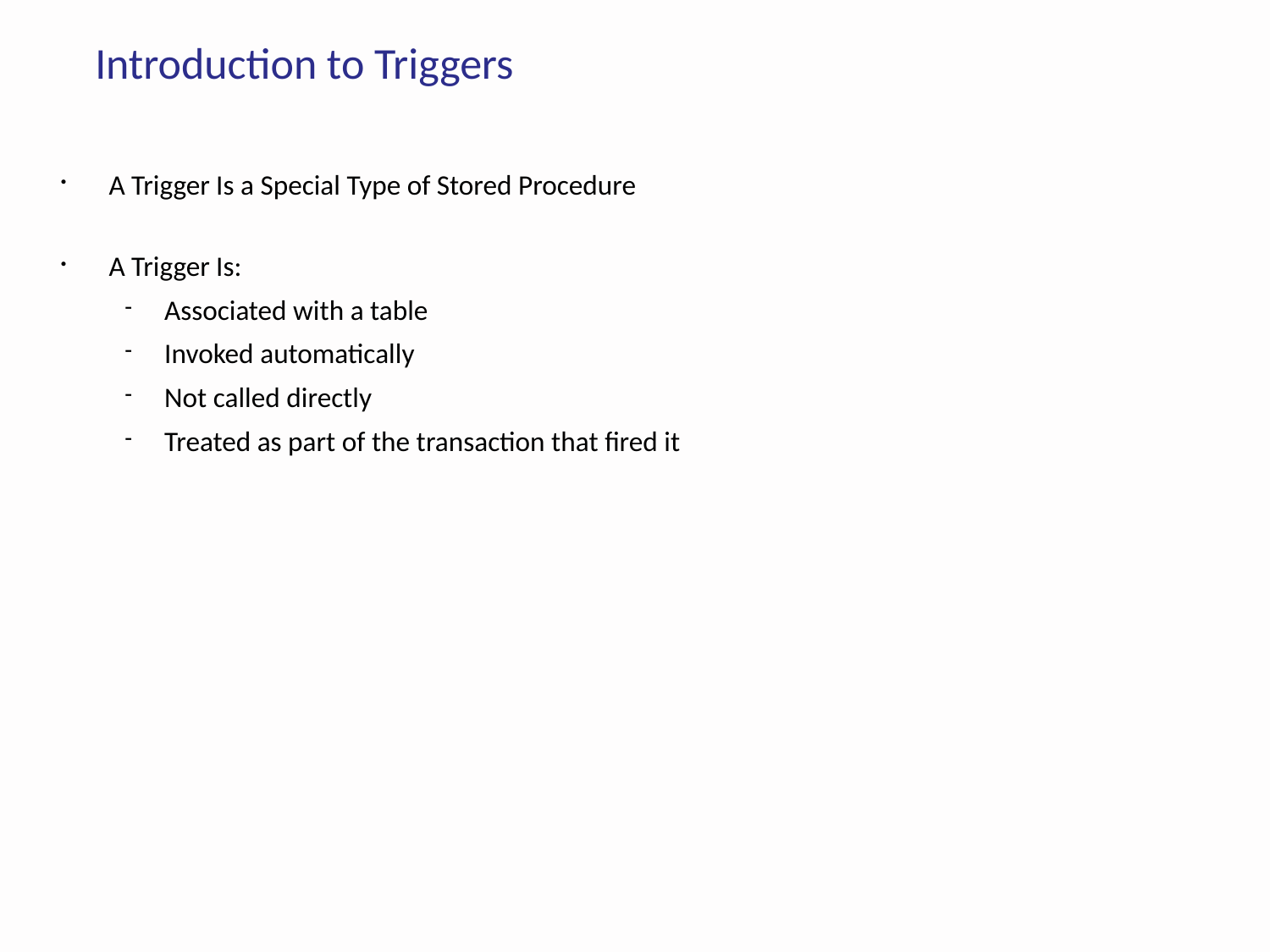

# Introduction to Triggers
A Trigger Is a Special Type of Stored Procedure

A Trigger Is:
Associated with a table
Invoked automatically
Not called directly
Treated as part of the transaction that fired it